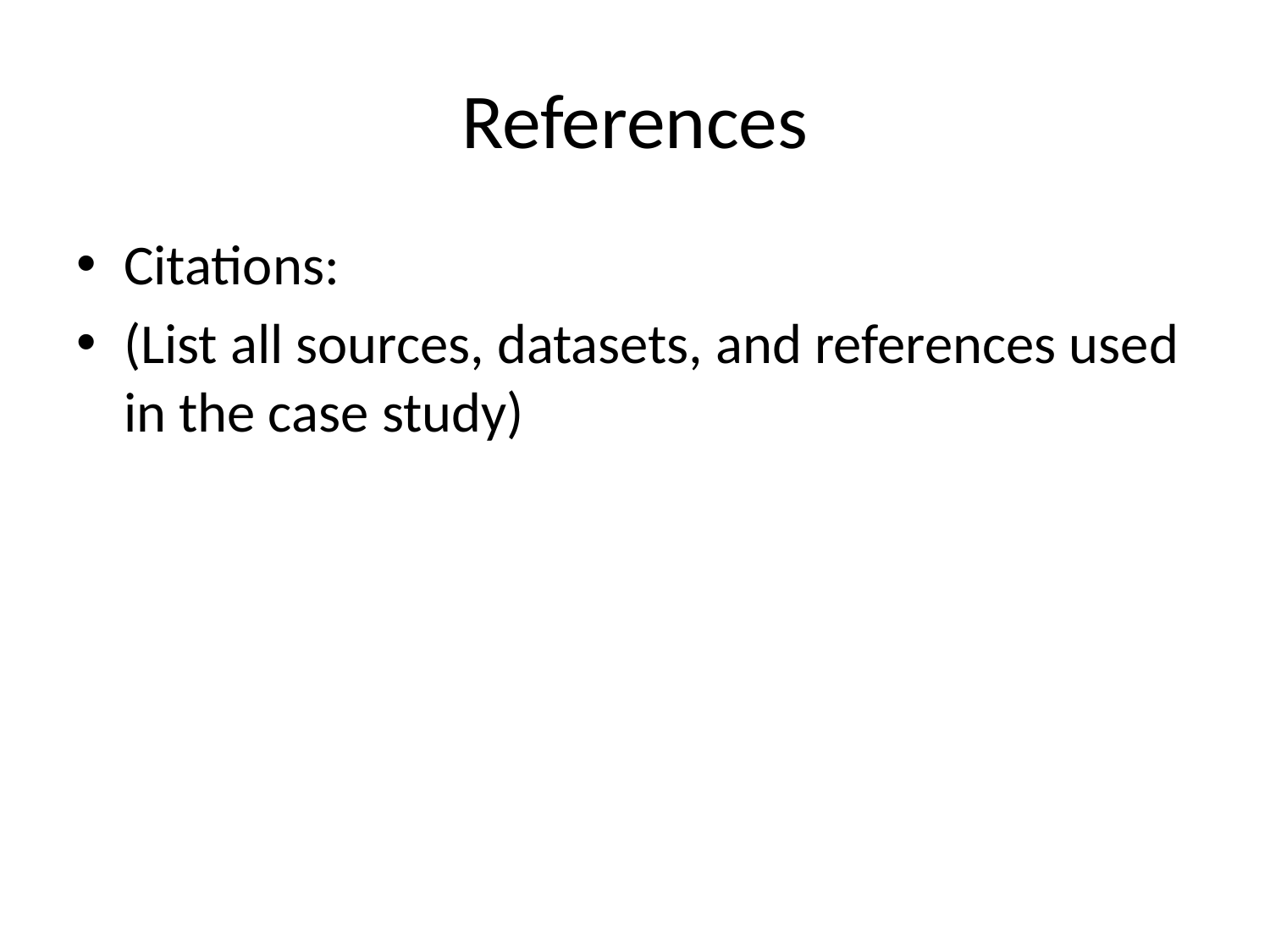

# References
Citations:
(List all sources, datasets, and references used in the case study)